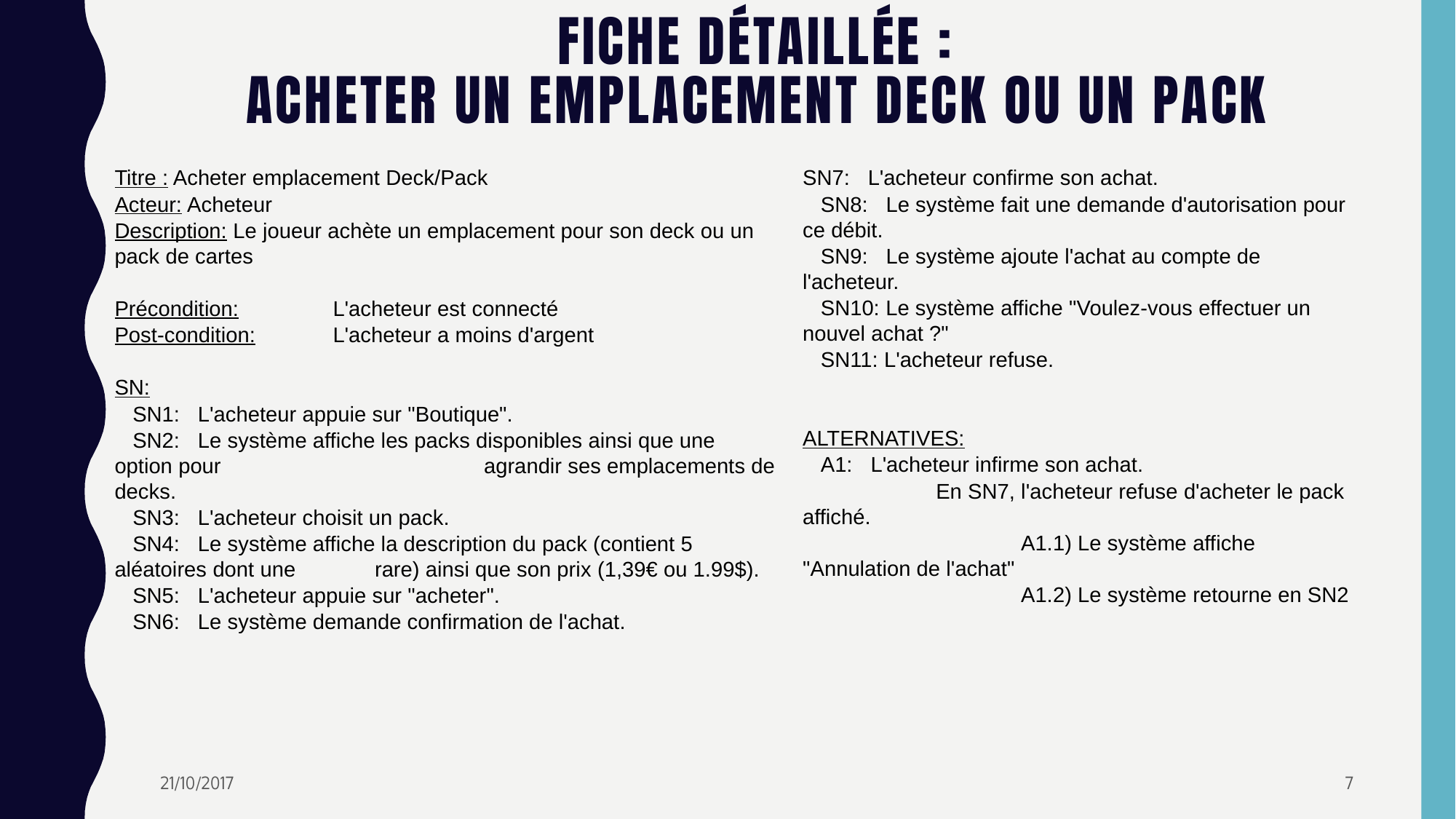

# Fiche détaillée : Acheter un emplacement deck ou un pack
Titre : Acheter emplacement Deck/Pack
Acteur: Acheteur
Description: Le joueur achète un emplacement pour son deck ou un pack de cartes

Précondition:	L'acheteur est connecté
Post-condition:	L'acheteur a moins d'argent

SN:
   SN1:   L'acheteur appuie sur "Boutique".
   SN2:   Le système affiche les packs disponibles ainsi que une option pour 		       agrandir ses emplacements de decks.
   SN3:   L'acheteur choisit un pack.
   SN4:   Le système affiche la description du pack (contient 5 aléatoires dont une     	       rare) ainsi que son prix (1,39€ ou 1.99$).
   SN5:   L'acheteur appuie sur "acheter".
   SN6:   Le système demande confirmation de l'achat.

SN7:   L'acheteur confirme son achat.
   SN8:   Le système fait une demande d'autorisation pour ce débit.
   SN9:   Le système ajoute l'achat au compte de l'acheteur.
   SN10: Le système affiche "Voulez-vous effectuer un nouvel achat ?"
   SN11: L'acheteur refuse.

ALTERNATIVES:
   A1:   L'acheteur infirme son achat.
	    En SN7, l'acheteur refuse d'acheter le pack affiché.
		A1.1) Le système affiche "Annulation de l'achat"
		A1.2) Le système retourne en SN2

21/10/2017
7